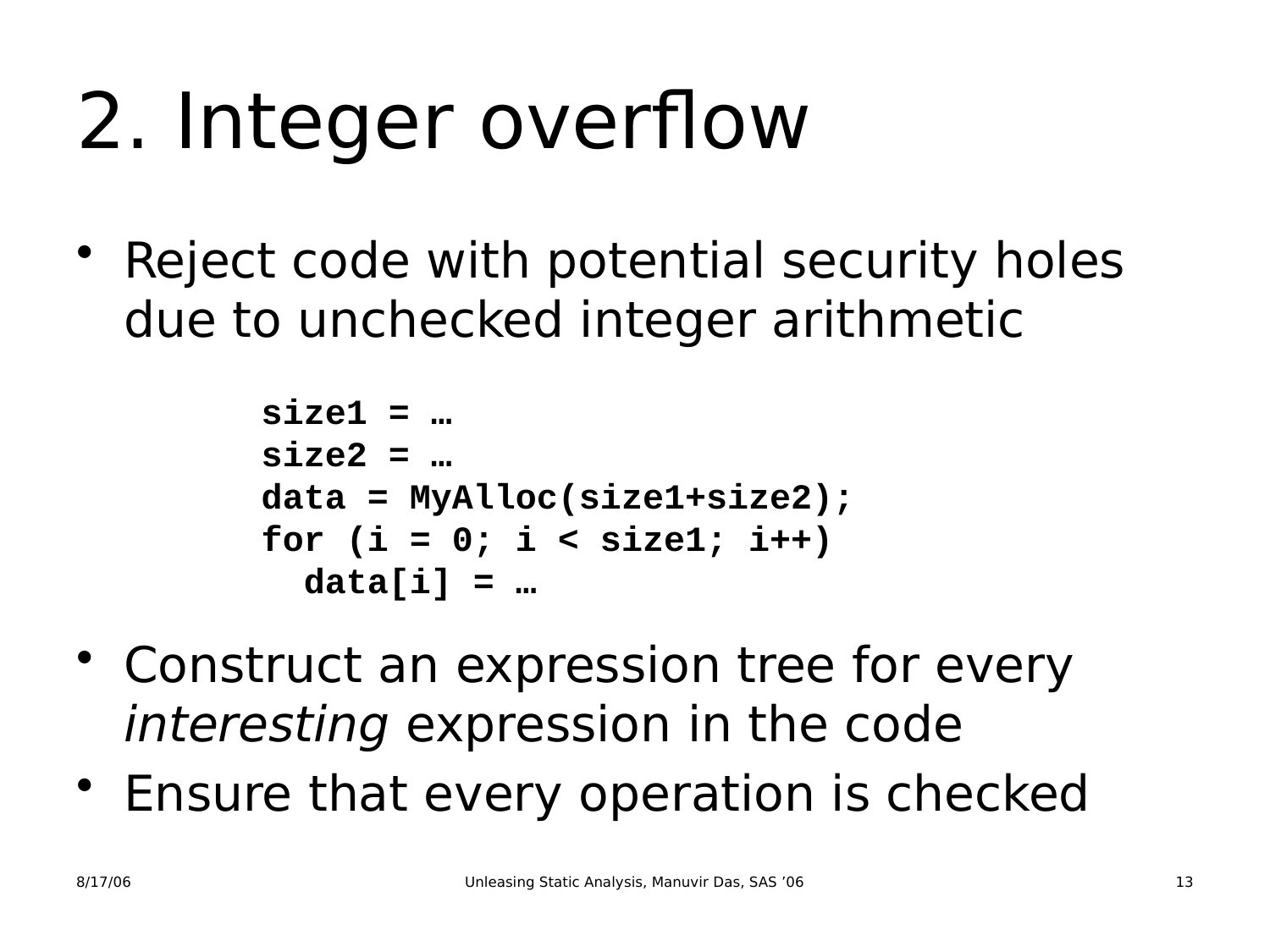

# 2. Integer overflow
Reject code with potential security holes due to unchecked integer arithmetic

Construct an expression tree for every interesting expression in the code
Ensure that every operation is checked
size1 = …
size2 = …
data = MyAlloc(size1+size2);
for (i = 0; i < size1; i++)
  data[i] = …
8/17/06
Unleasing Static Analysis, Manuvir Das, SAS ’06
13